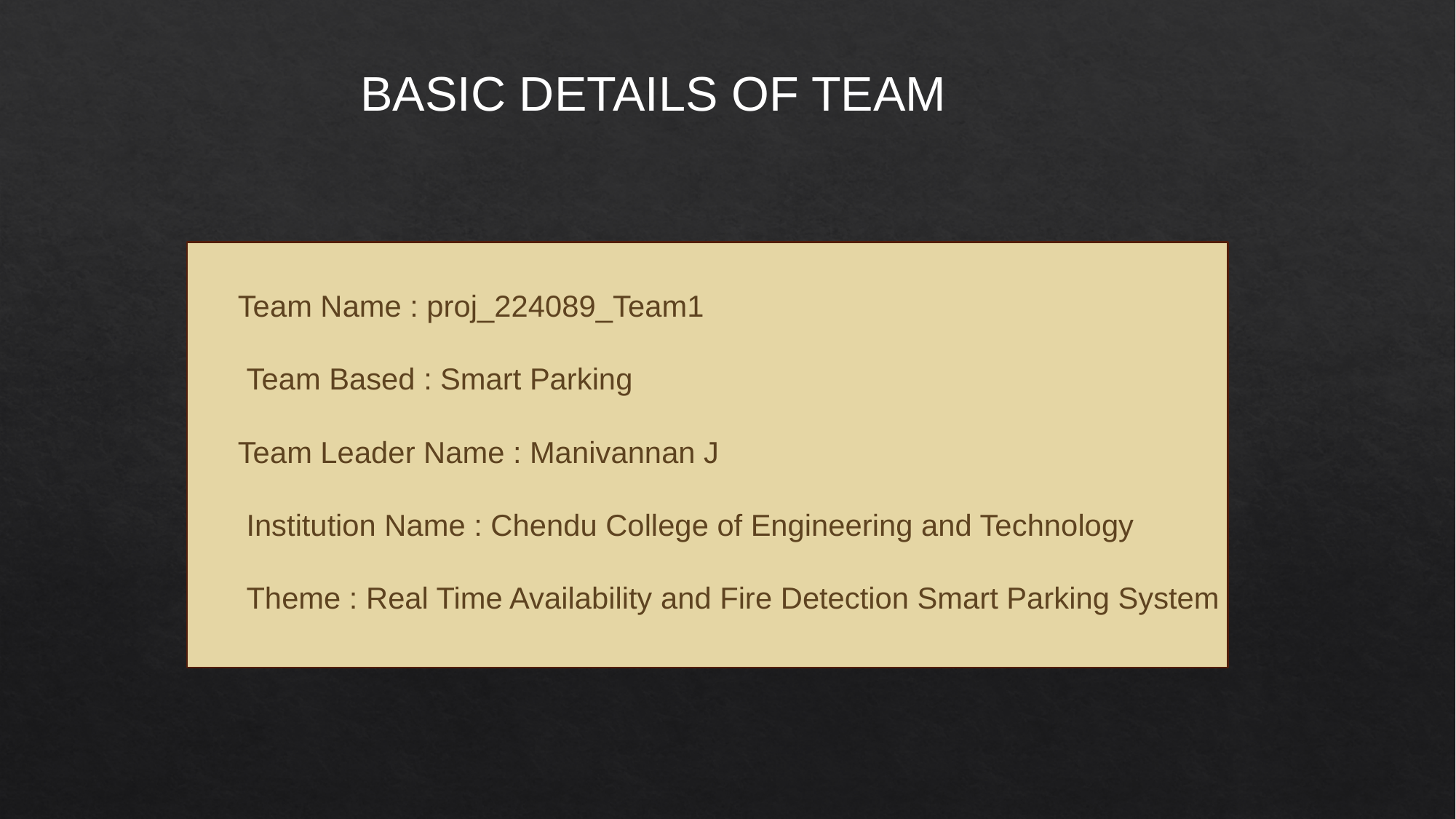

BASIC DETAILS OF TEAM

Team Name : proj_224089_Team1

 Team Based : Smart Parking

Team Leader Name : Manivannan J

 Institution Name : Chendu College of Engineering and Technology

 Theme : Real Time Availability and Fire Detection Smart Parking System